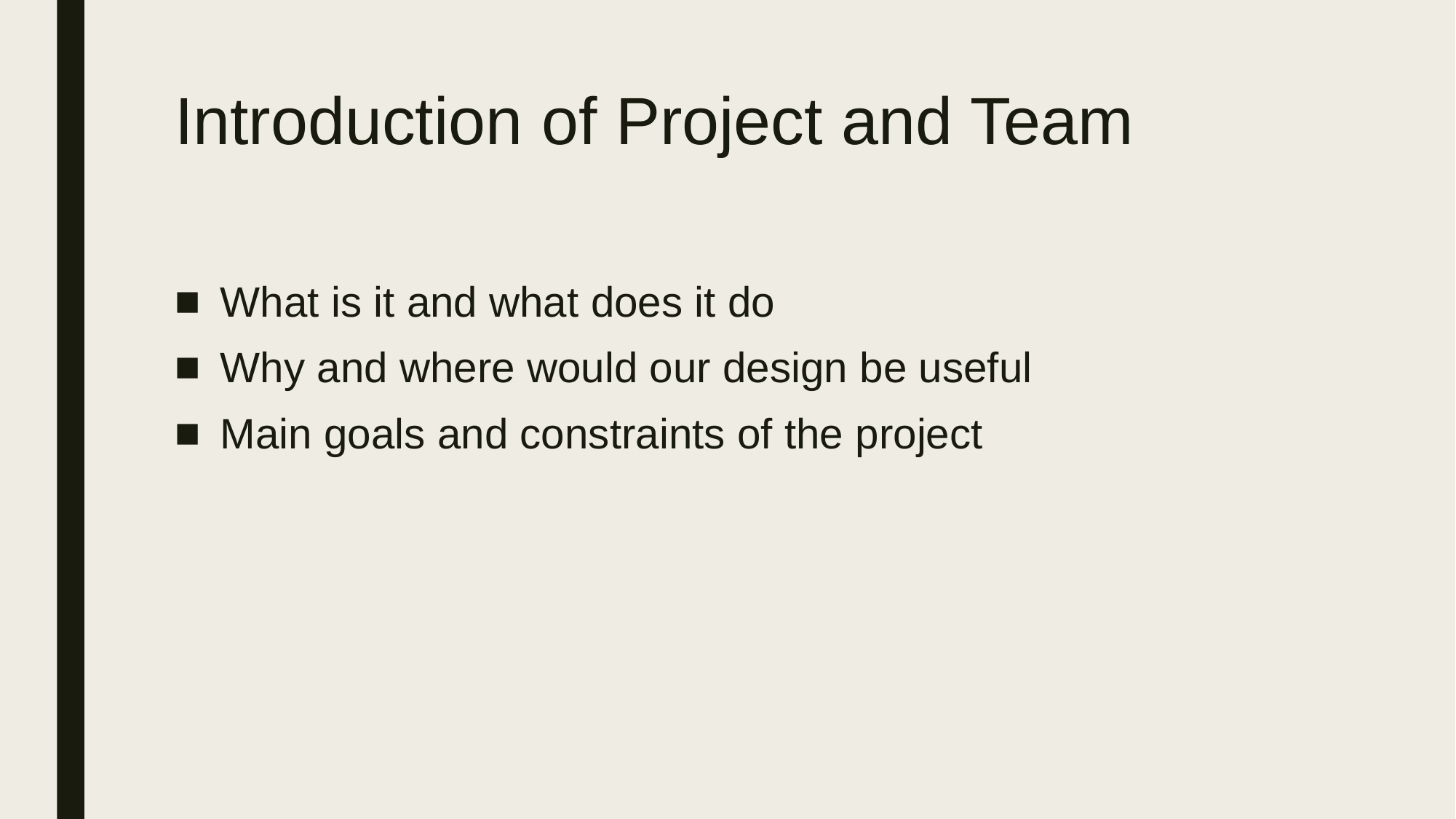

# Introduction of Project and Team
What is it and what does it do
Why and where would our design be useful
Main goals and constraints of the project